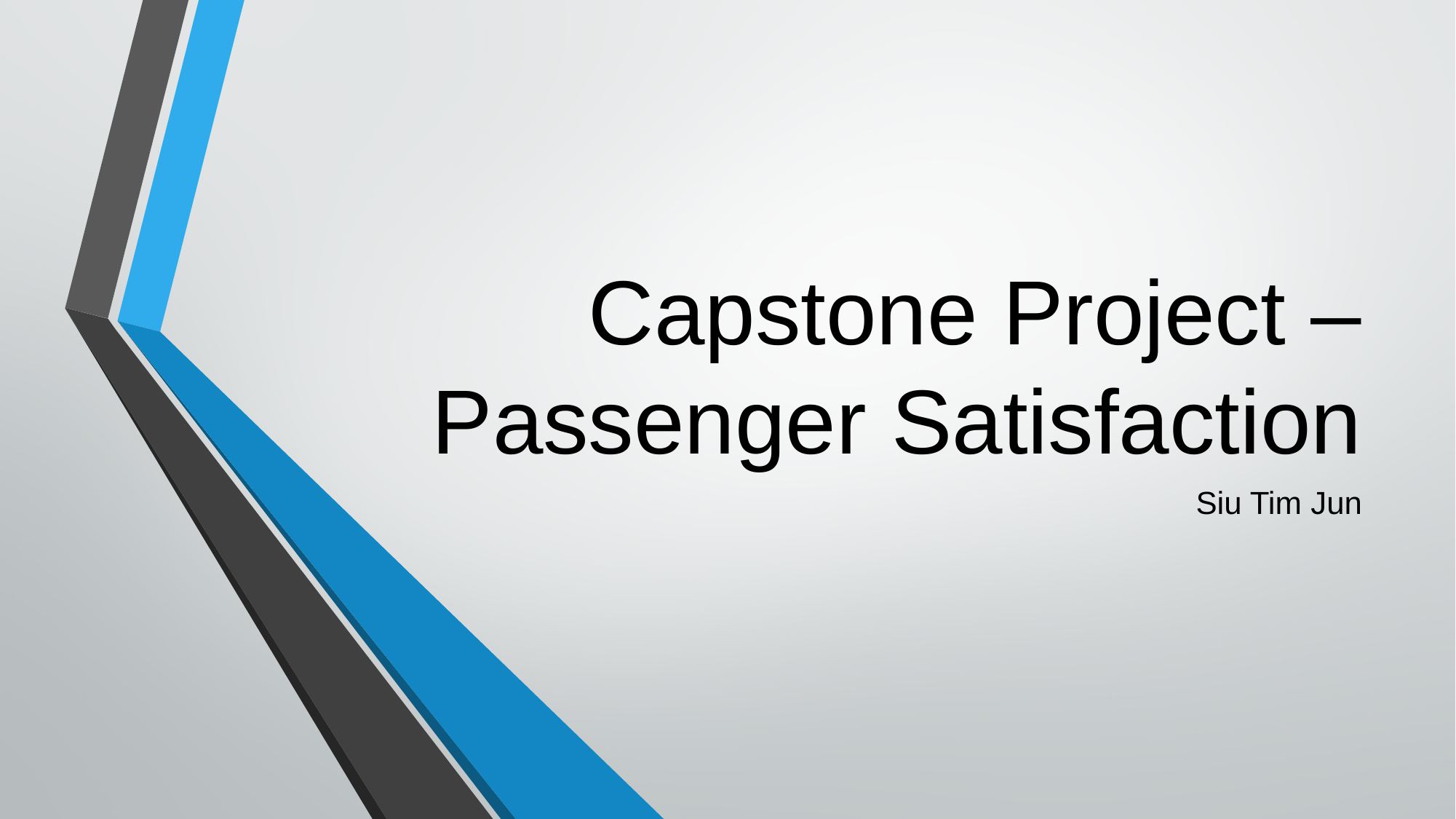

# Capstone Project – Passenger Satisfaction
Siu Tim Jun